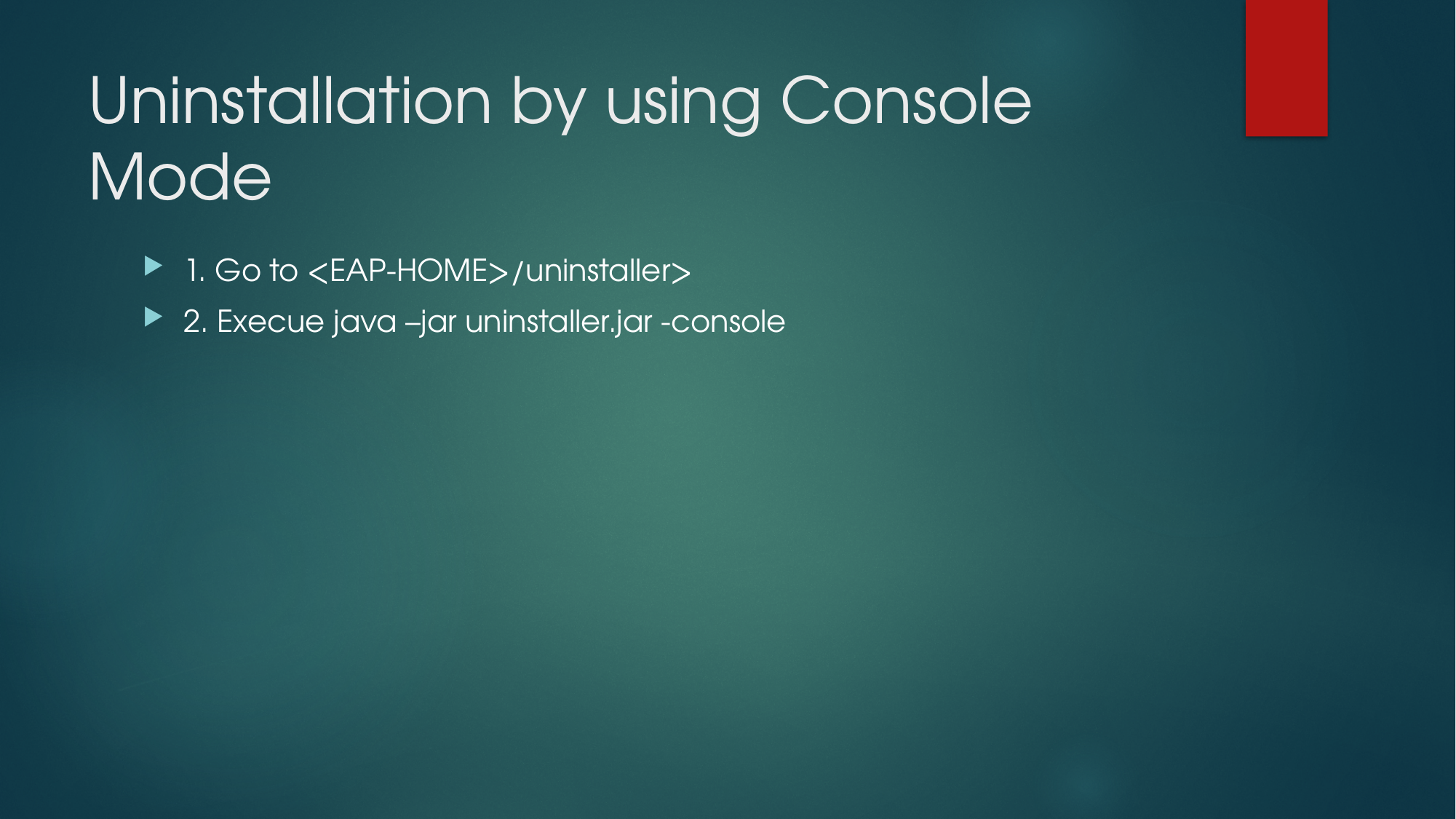

# Uninstallation by using Console Mode
1. Go to <EAP-HOME>/uninstaller>
2. Execue java –jar uninstaller.jar -console